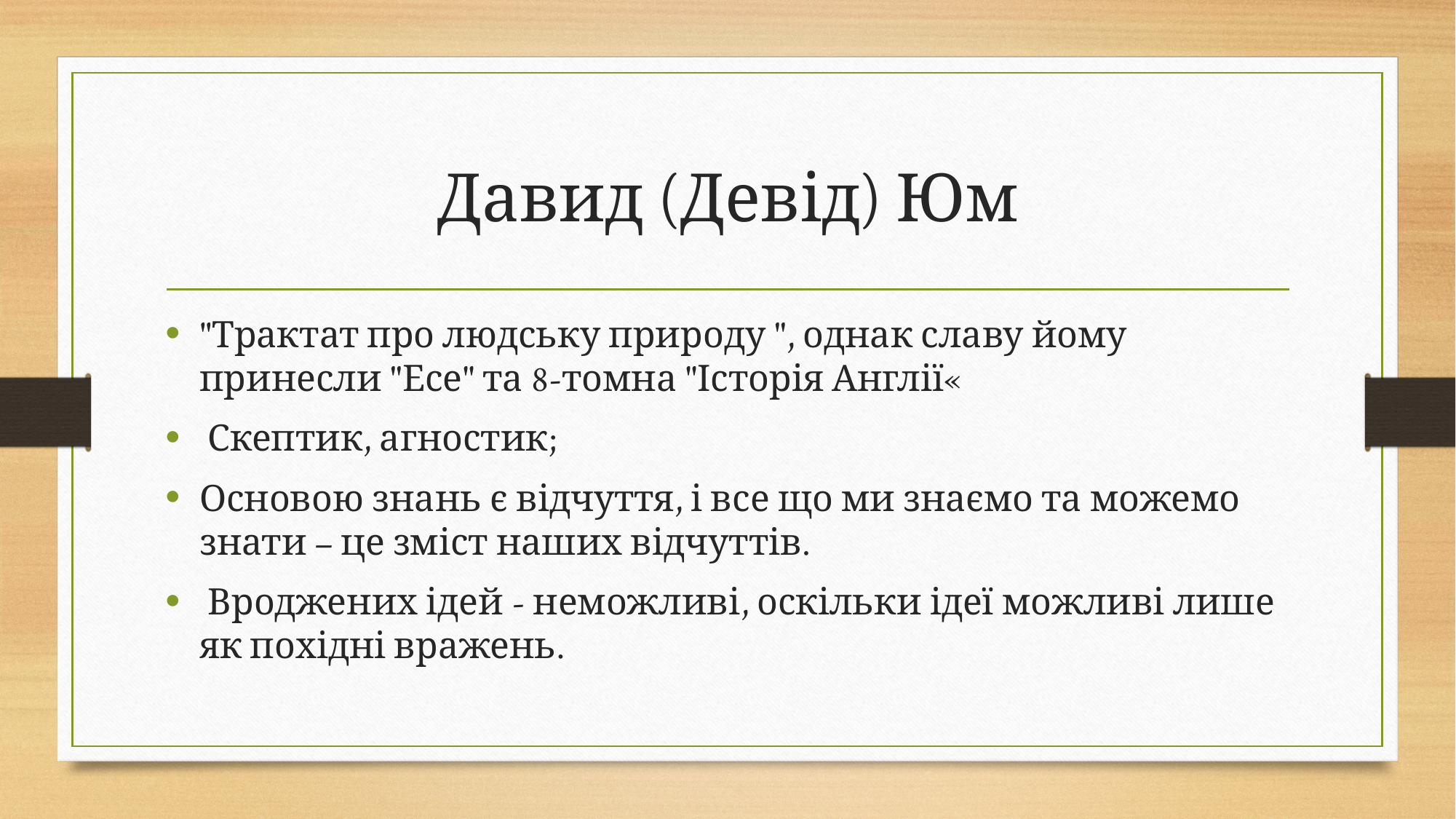

# Давид (Девід) Юм
"Трактат про людську природу ", однак славу йому принесли "Есе" та 8-томна "Історія Англії«
 Скептик, агностик;
Основою знань є відчуття, і все що ми знаємо та можемо знати – це зміст наших відчуттів.
 Вроджених ідей - неможливі, оскільки ідеї можливі лише як похідні вражень.